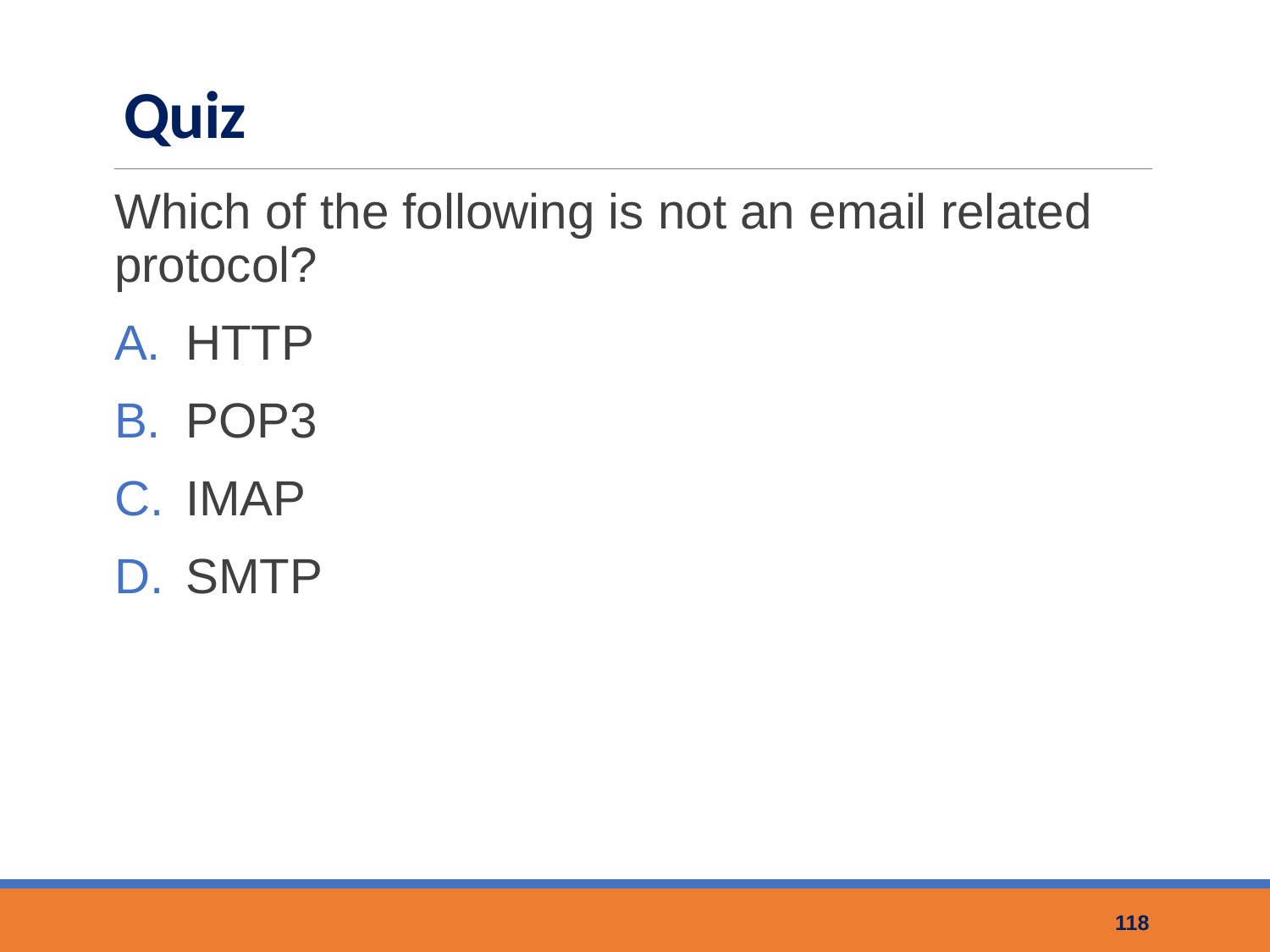

# Quiz
Which of the following is not an email related protocol?
HTTP
POP3
IMAP
SMTP
118